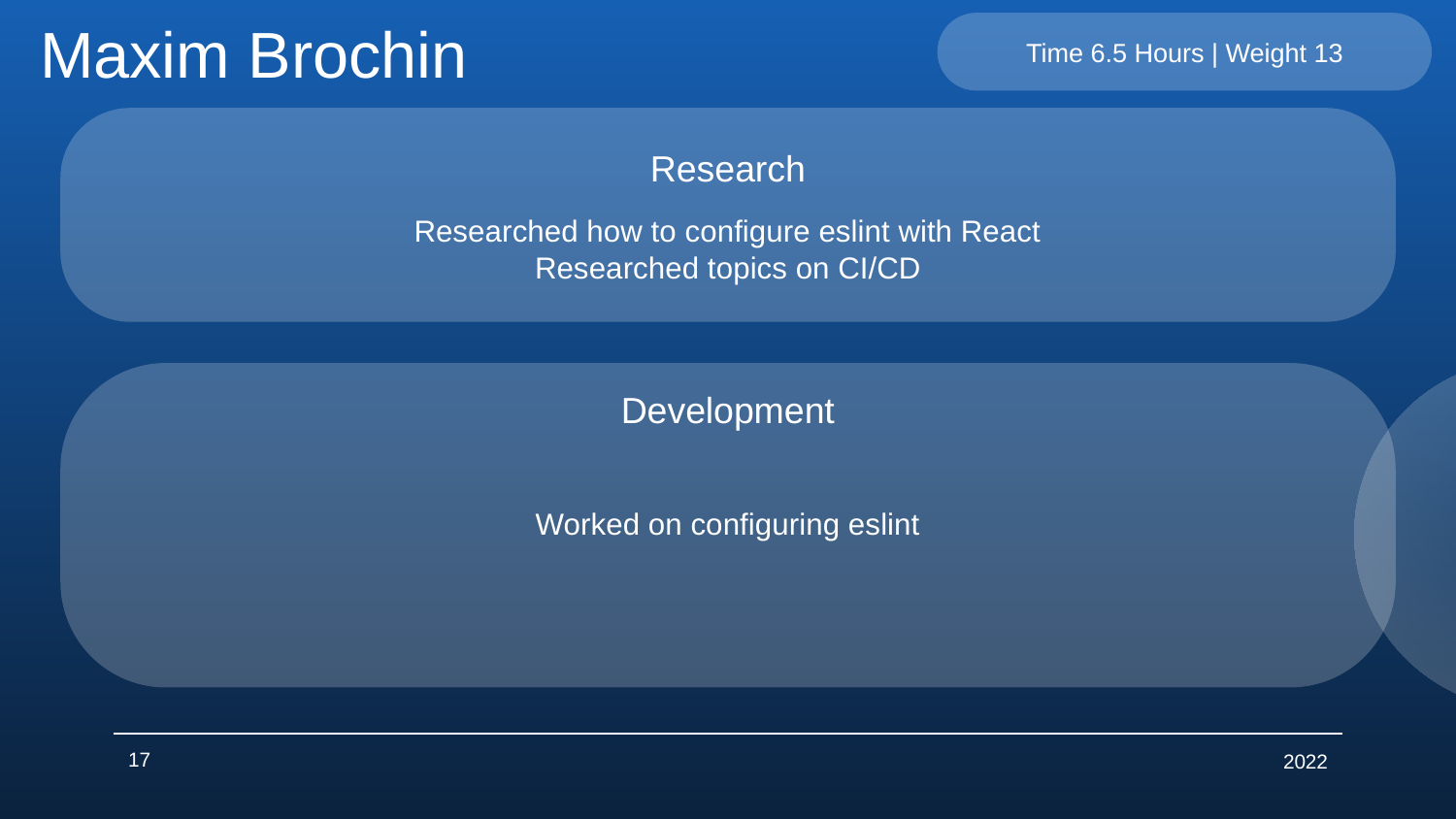

Maxim Brochin

Time 6.5 Hours | Weight 13

Research
Researched how to configure eslint with React
Researched topics on CI/CD

Development
Worked on configuring eslint
17
2022